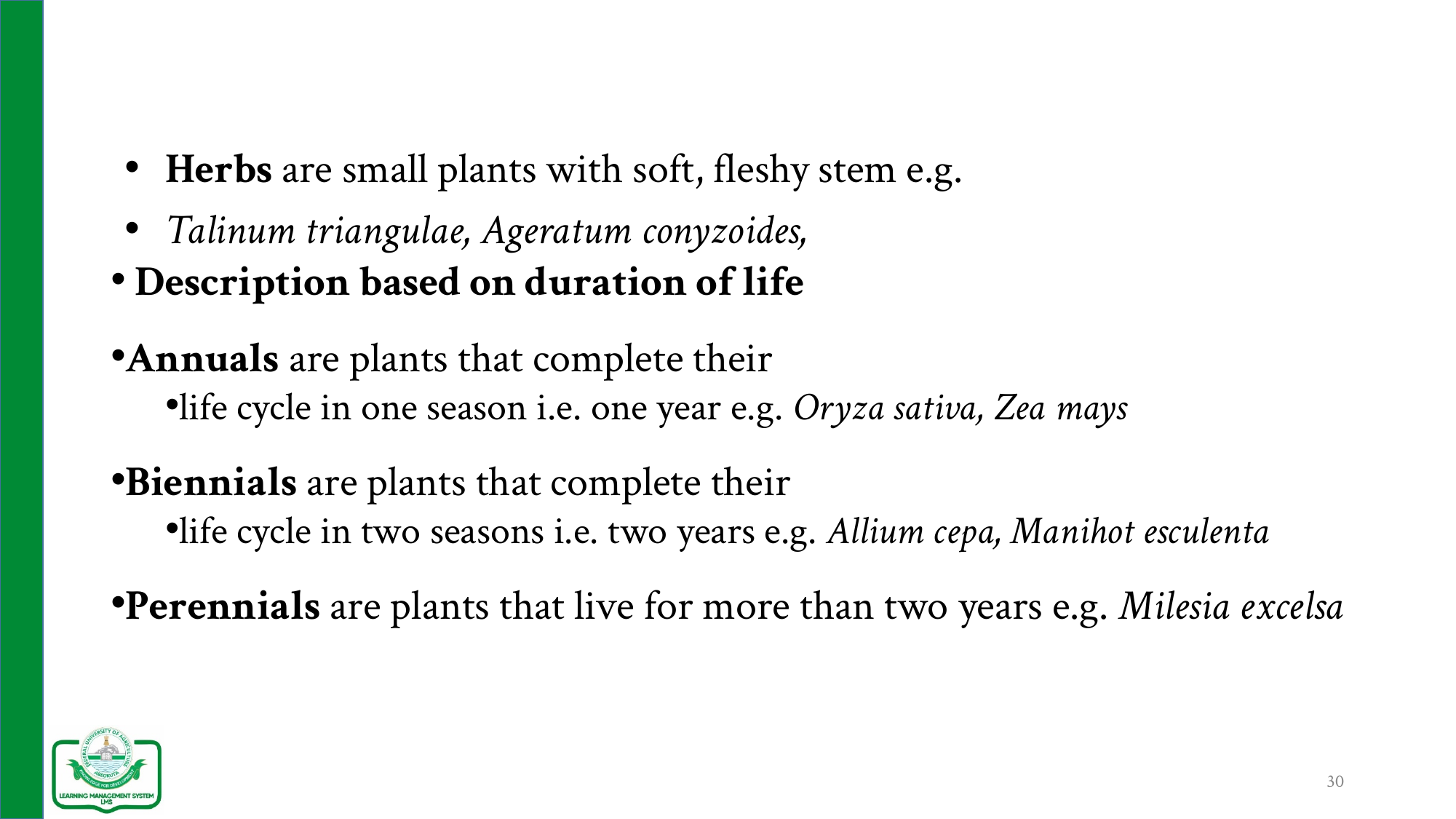

#
Herbs are small plants with soft, fleshy stem e.g.
Talinum triangulae, Ageratum conyzoides,
 Description based on duration of life

Annuals are plants that complete their
life cycle in one season i.e. one year e.g. Oryza sativa, Zea mays

Biennials are plants that complete their
life cycle in two seasons i.e. two years e.g. Allium cepa, Manihot esculenta

Perennials are plants that live for more than two years e.g. Milesia excelsa

30